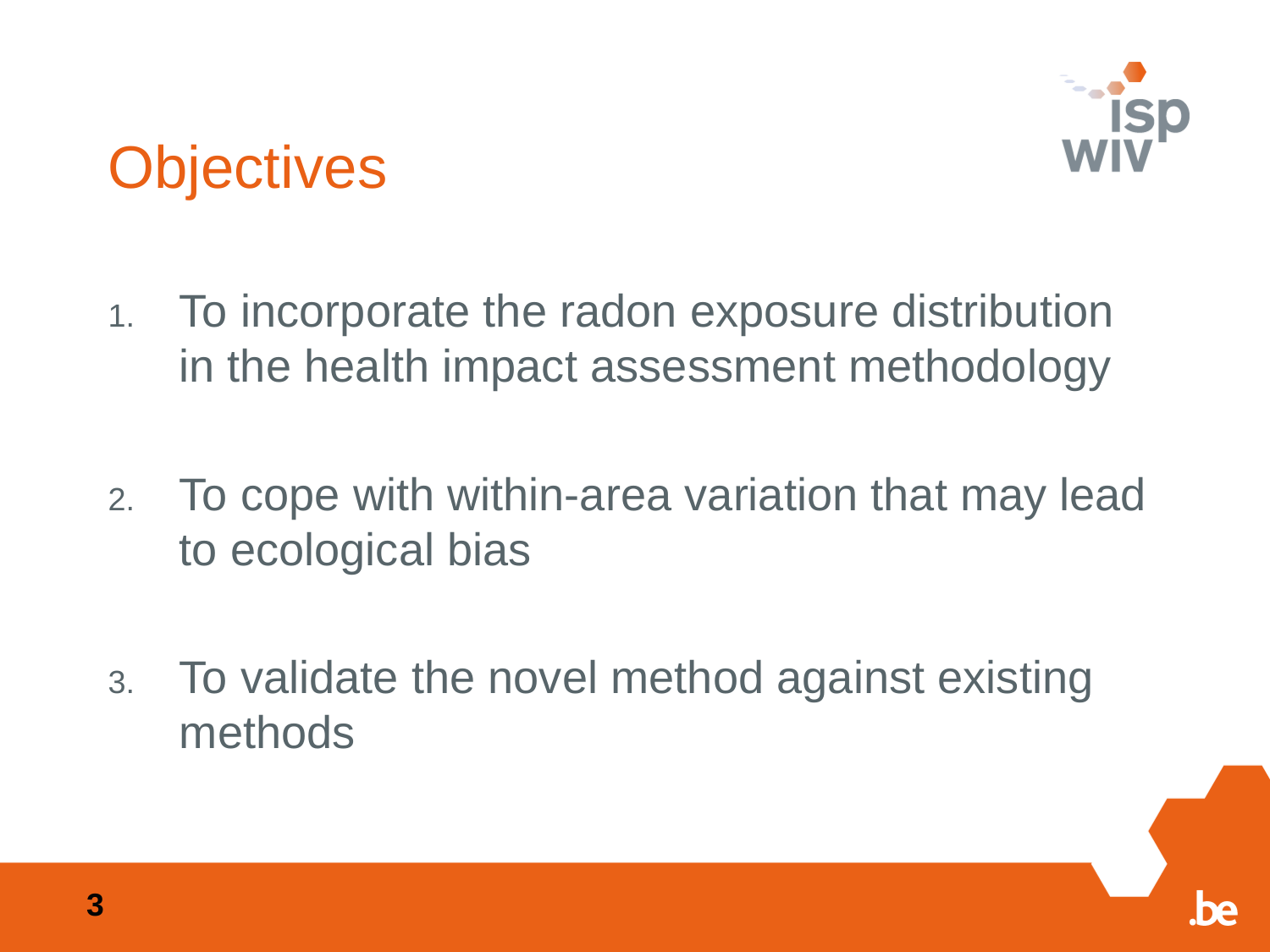

# Objectives
To incorporate the radon exposure distribution in the health impact assessment methodology

To cope with within-area variation that may lead to ecological bias

To validate the novel method against existing methods
3